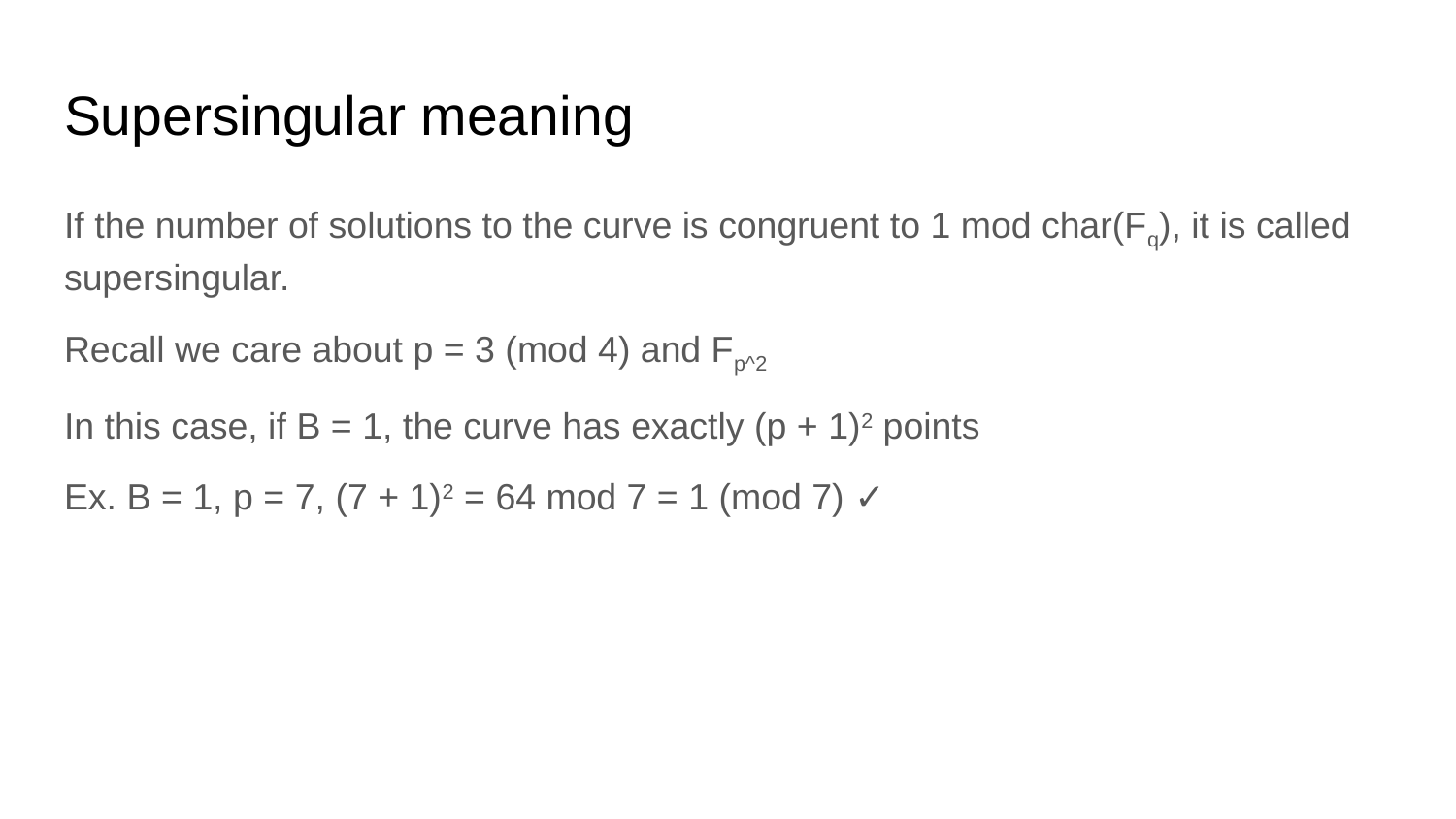

# Supersingular meaning
If the number of solutions to the curve is congruent to 1 mod char(Fq), it is called supersingular.
Recall we care about p = 3 (mod 4) and Fp^2
In this case, if B = 1, the curve has exactly (p + 1)2 points
Ex. B = 1, p = 7, (7 + 1)2 = 64 mod 7 = 1 (mod 7) ✓